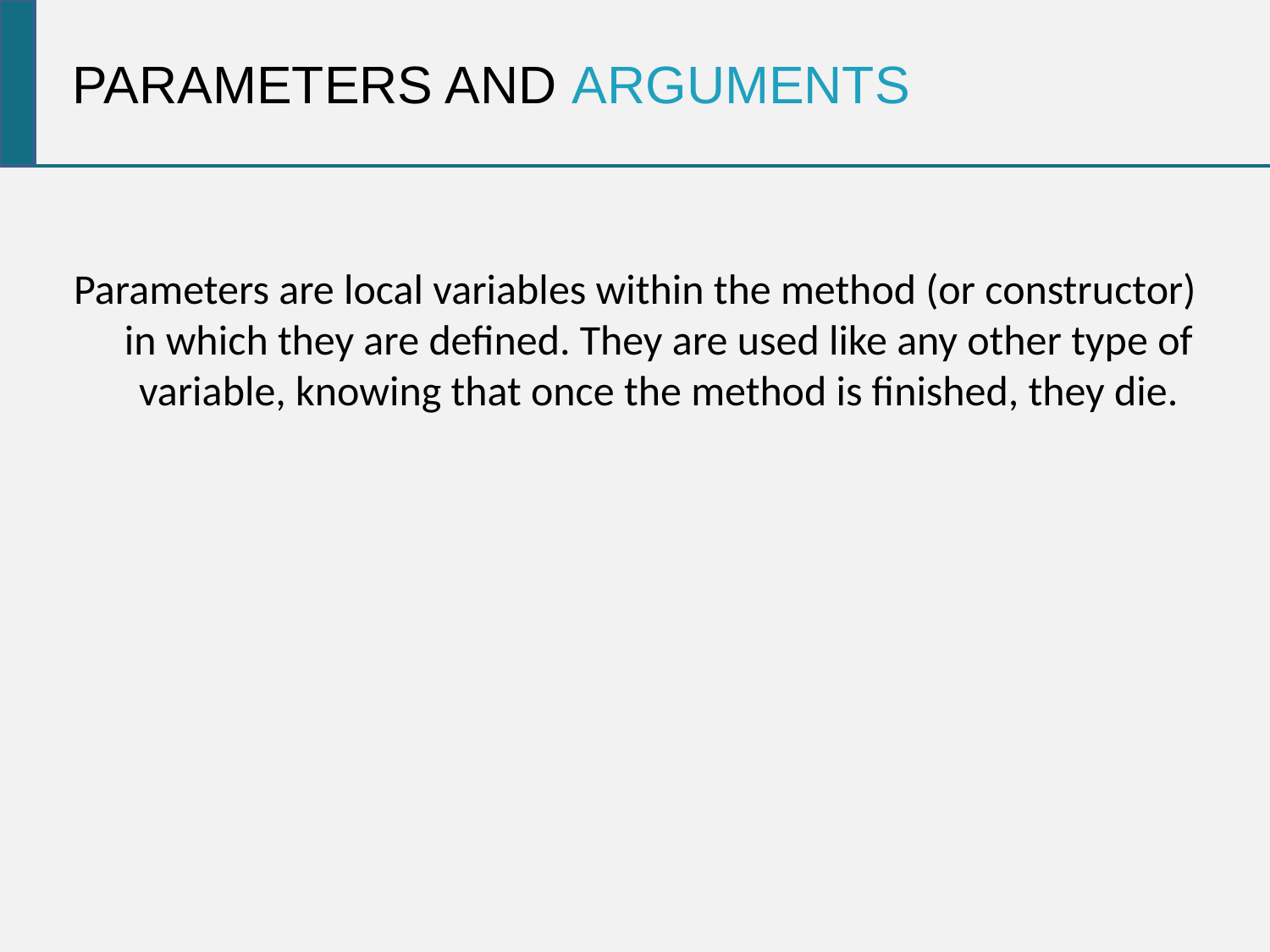

Parameters and arguments

Parameters are local variables within the method (or constructor) in which they are defined. They are used like any other type of variable, knowing that once the method is finished, they die.